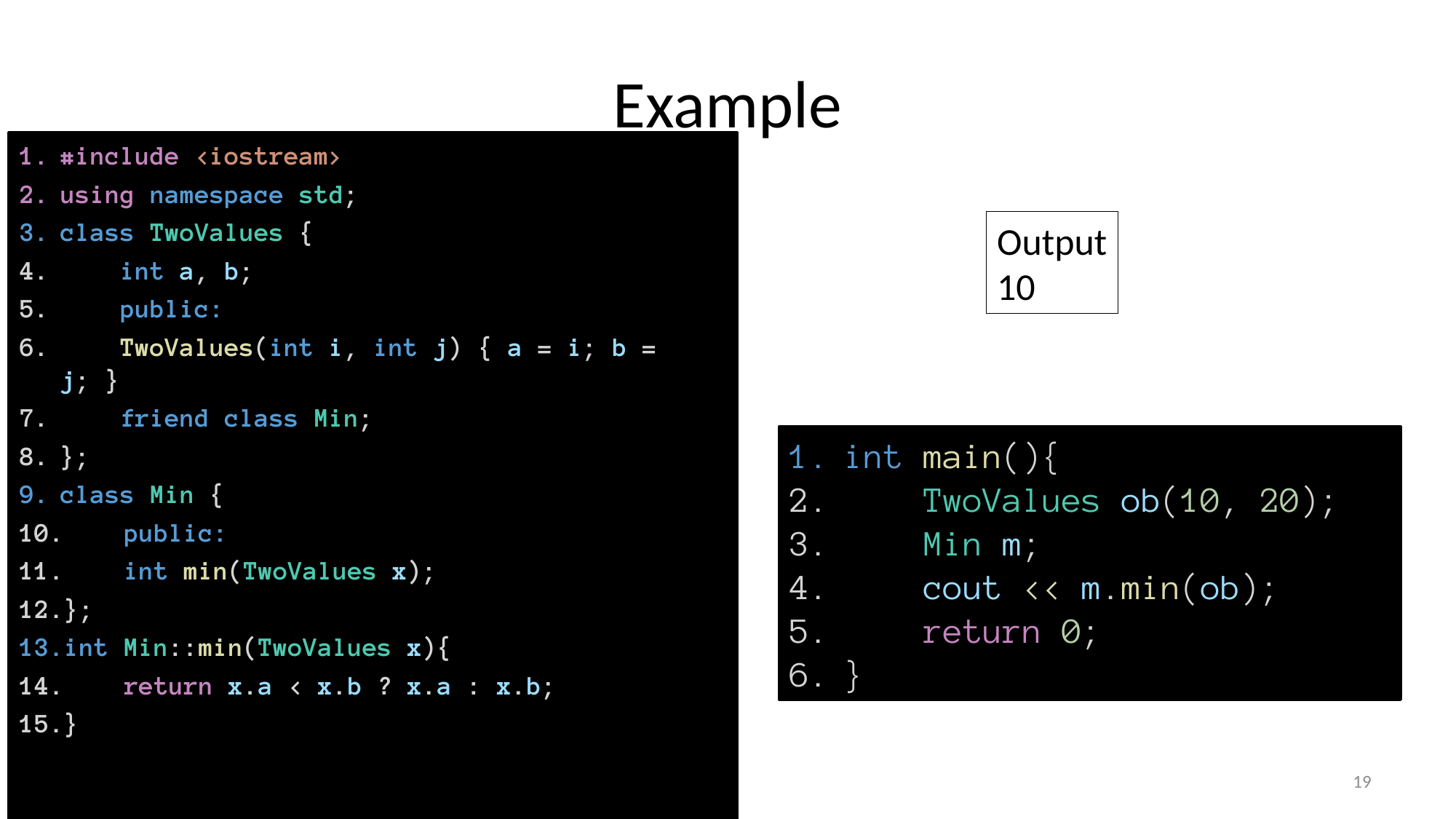

# Example
#include <iostream>
using namespace std;
class TwoValues {
    int a, b;
    public:
    TwoValues(int i, int j) { a = i; b = j; }
    friend class Min;
};
class Min {
    public:
    int min(TwoValues x);
};
int Min::min(TwoValues x){
    return x.a < x.b ? x.a : x.b;
}
Output
10
int main(){
    TwoValues ob(10, 20);
    Min m;
    cout << m.min(ob);
    return 0;
}
19